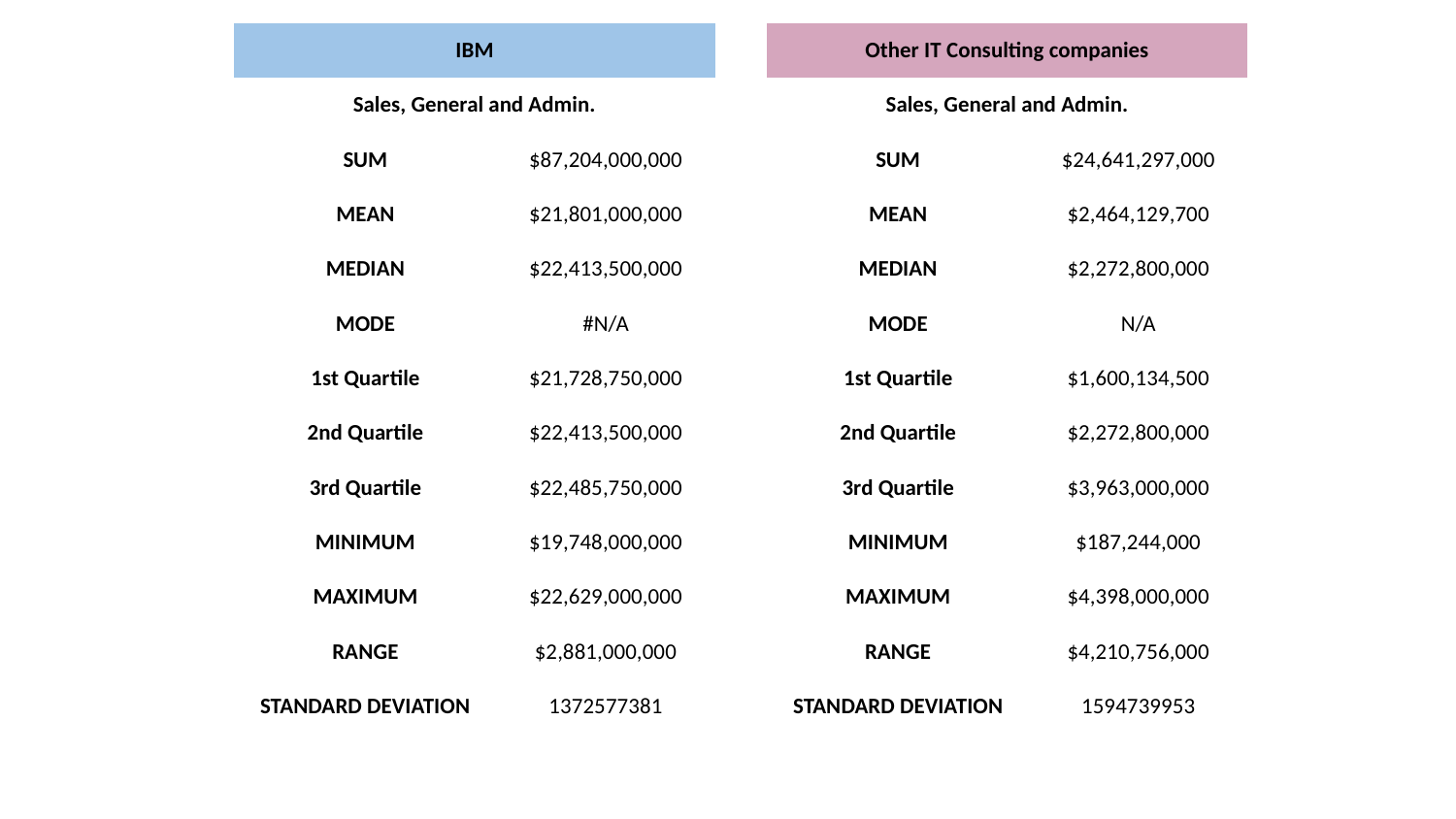

| IBM |  |
| --- | --- |
| Sales, General and Admin. |  |
| SUM | $87,204,000,000 |
| MEAN | $21,801,000,000 |
| MEDIAN | $22,413,500,000 |
| MODE | #N/A |
| 1st Quartile | $21,728,750,000 |
| 2nd Quartile | $22,413,500,000 |
| 3rd Quartile | $22,485,750,000 |
| MINIMUM | $19,748,000,000 |
| MAXIMUM | $22,629,000,000 |
| RANGE | $2,881,000,000 |
| STANDARD DEVIATION | 1372577381 |
| Other IT Consulting companies |  |
| --- | --- |
| Sales, General and Admin. |  |
| SUM | $24,641,297,000 |
| MEAN | $2,464,129,700 |
| MEDIAN | $2,272,800,000 |
| MODE | N/A |
| 1st Quartile | $1,600,134,500 |
| 2nd Quartile | $2,272,800,000 |
| 3rd Quartile | $3,963,000,000 |
| MINIMUM | $187,244,000 |
| MAXIMUM | $4,398,000,000 |
| RANGE | $4,210,756,000 |
| STANDARD DEVIATION | 1594739953 |